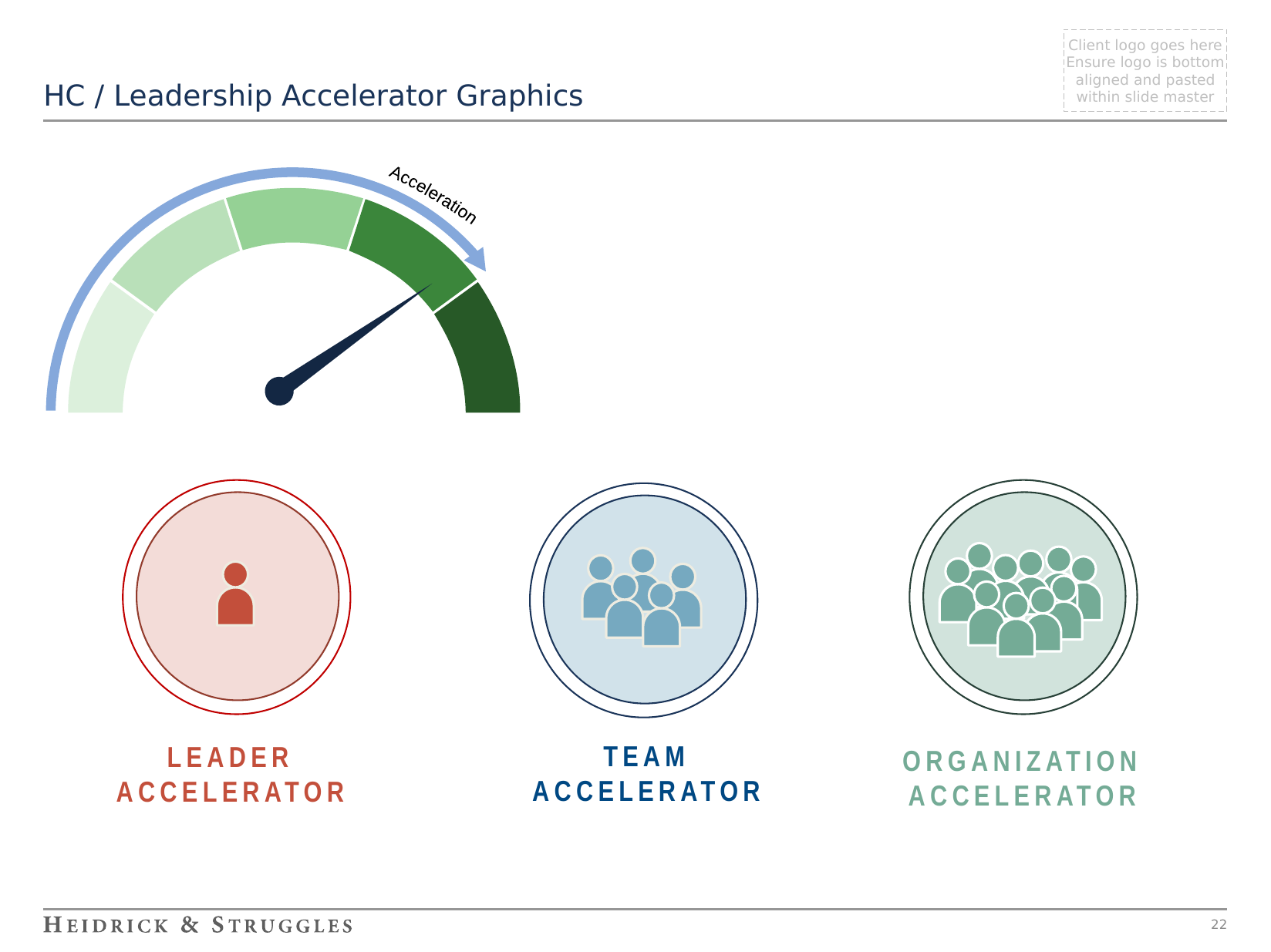

# HC / Leadership Accelerator Graphics

Acceleration

TEAM ACCELERATOR
LEADER ACCELERATOR
ORGANIZATION ACCELERATOR